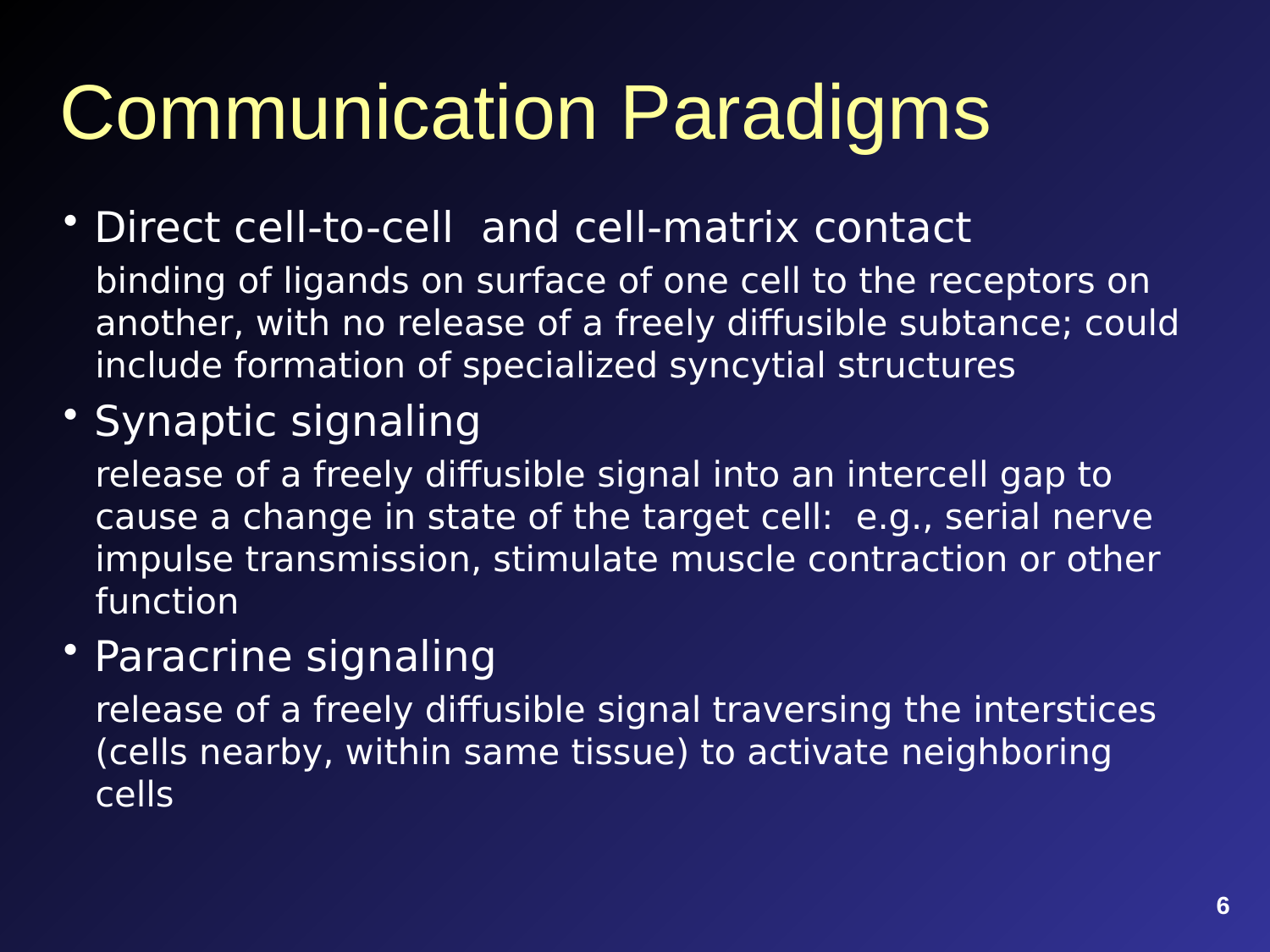

# Communication Paradigms
Direct cell-to-cell  and cell-matrix contact
binding of ligands on surface of one cell to the receptors on another, with no release of a freely diffusible subtance; could include formation of specialized syncytial structures
Synaptic signaling
release of a freely diffusible signal into an intercell gap to cause a change in state of the target cell:  e.g., serial nerve impulse transmission, stimulate muscle contraction or other function
Paracrine signaling
release of a freely diffusible signal traversing the interstices (cells nearby, within same tissue) to activate neighboring cells
6